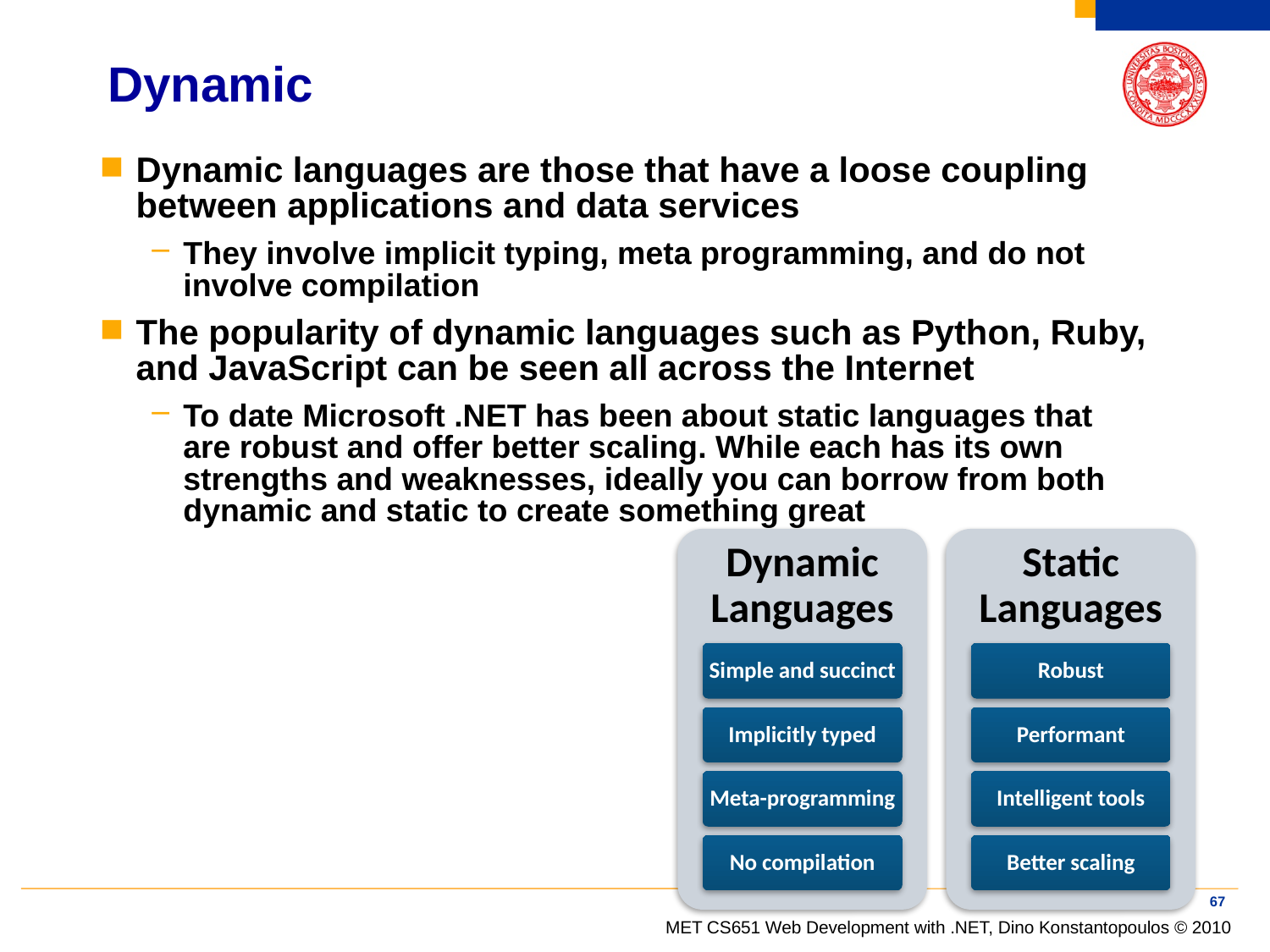

# Dynamic
Dynamic languages are those that have a loose coupling between applications and data services
They involve implicit typing, meta programming, and do not involve compilation
The popularity of dynamic languages such as Python, Ruby, and JavaScript can be seen all across the Internet
To date Microsoft .NET has been about static languages that are robust and offer better scaling. While each has its own strengths and weaknesses, ideally you can borrow from both dynamic and static to create something great

Dynamic
Languages
Simple and succinct
Implicitly typed
Meta-programming
No compilation
Static
Languages
Robust
Performant
Intelligent tools
Better scaling
67